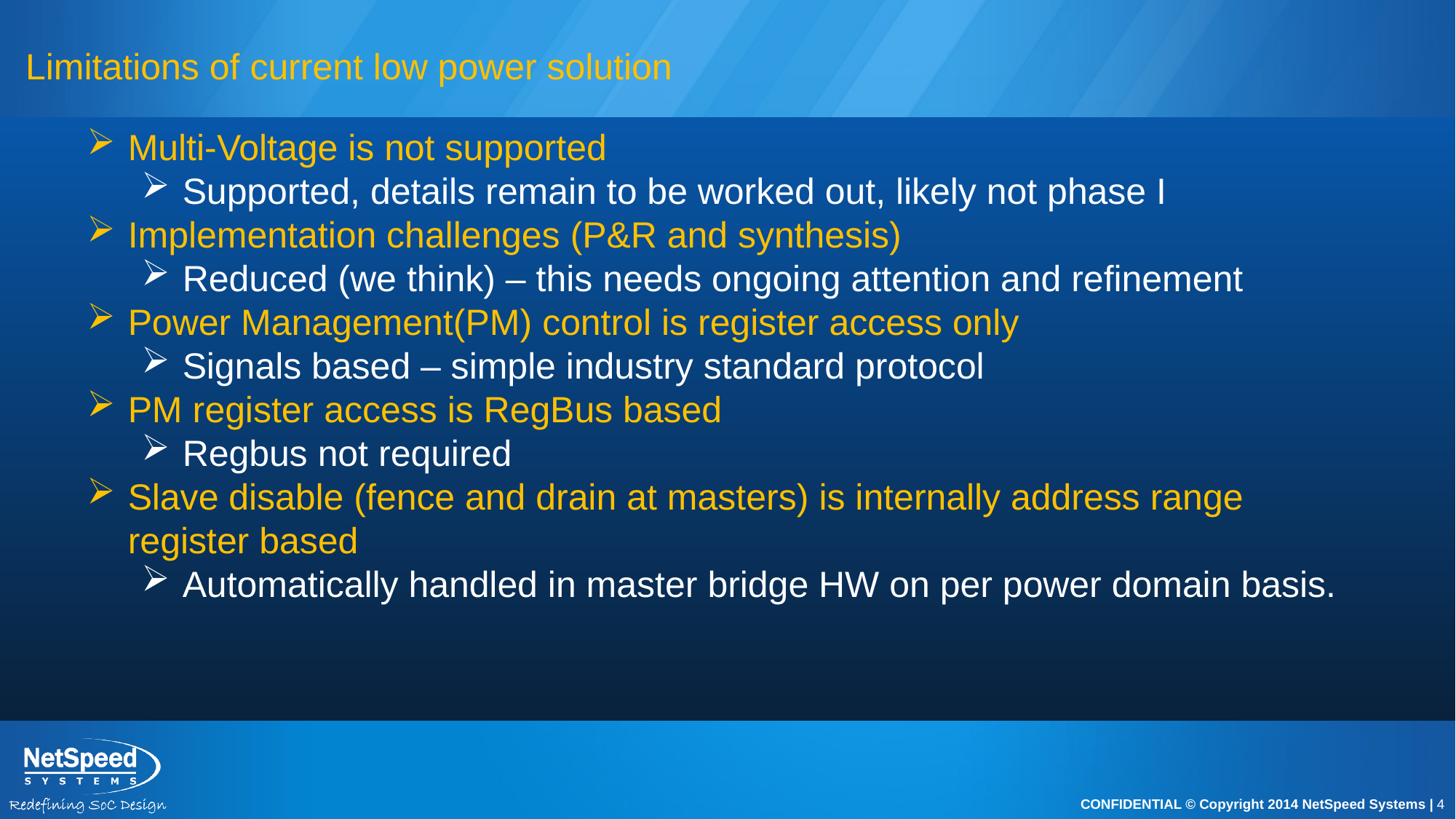

# Limitations of current low power solution

Multi-Voltage is not supported
Supported, details remain to be worked out, likely not phase I
Implementation challenges (P&R and synthesis)
Reduced (we think) – this needs ongoing attention and refinement
Power Management(PM) control is register access only
Signals based – simple industry standard protocol
PM register access is RegBus based
Regbus not required
Slave disable (fence and drain at masters) is internally address range register based
Automatically handled in master bridge HW on per power domain basis.